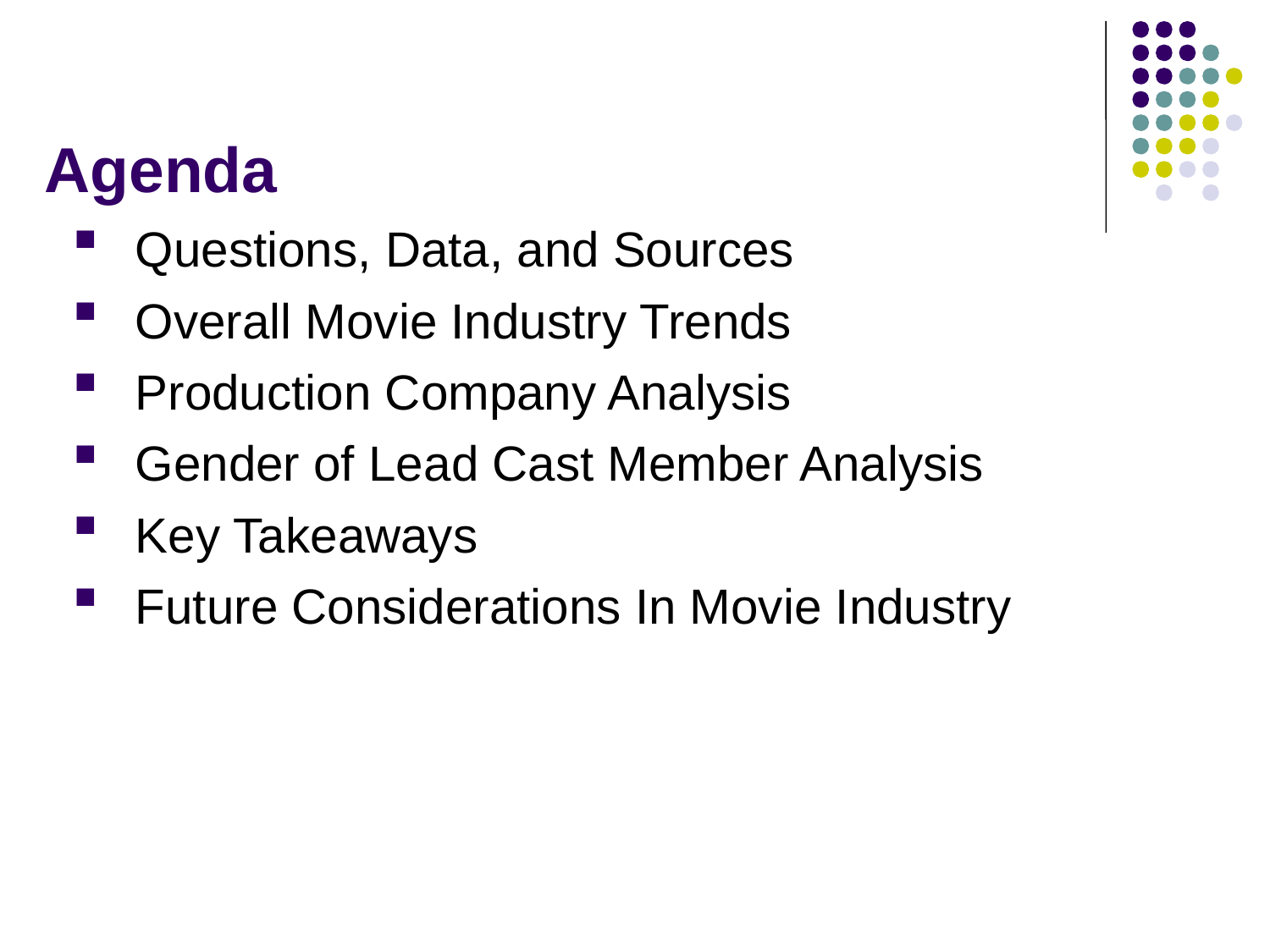

# Agenda
Questions, Data, and Sources
Overall Movie Industry Trends
Production Company Analysis
Gender of Lead Cast Member Analysis
Key Takeaways
Future Considerations In Movie Industry